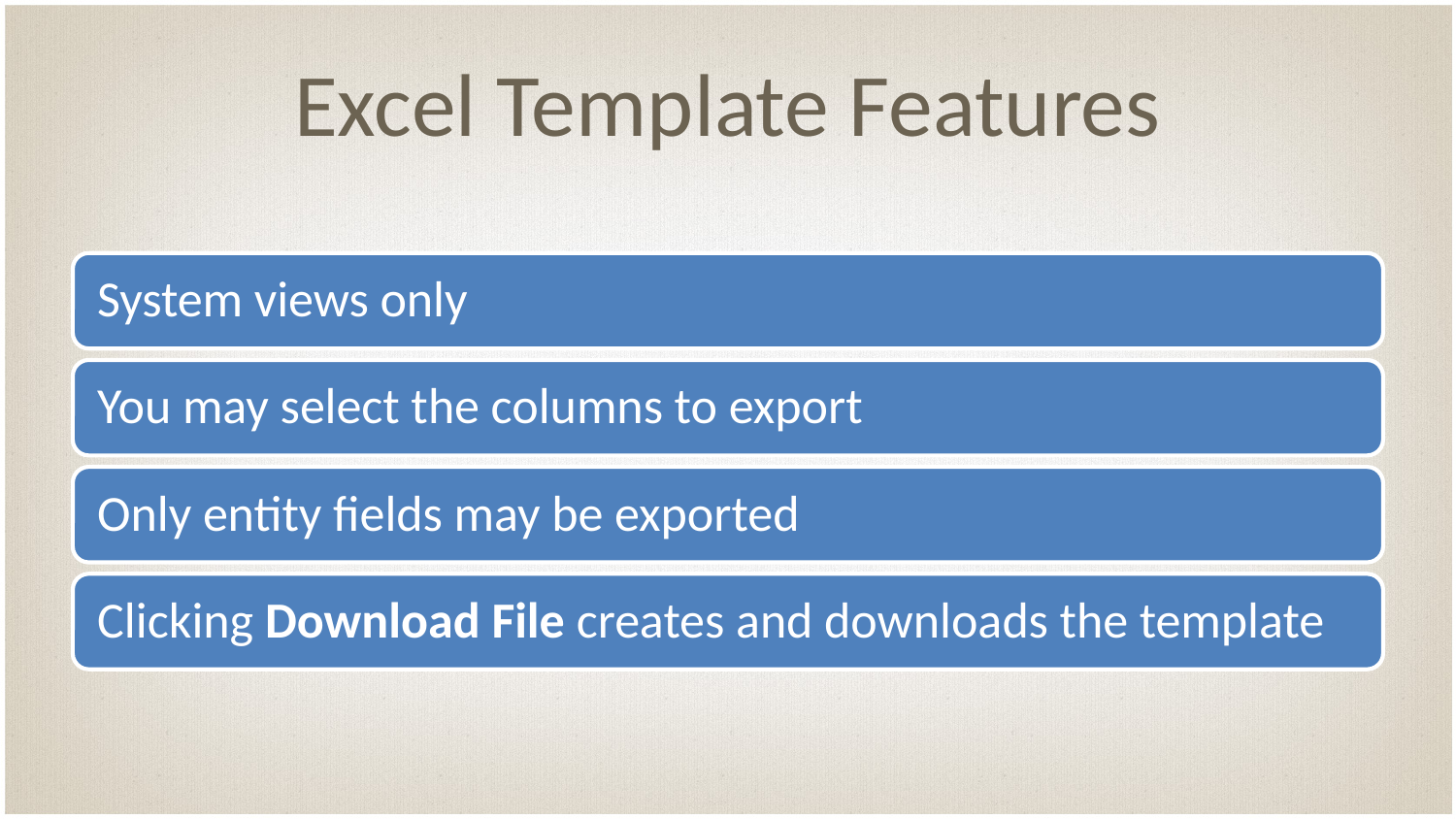

# Excel Template Features
System views only
You may select the columns to export
Only entity fields may be exported
Clicking Download File creates and downloads the template